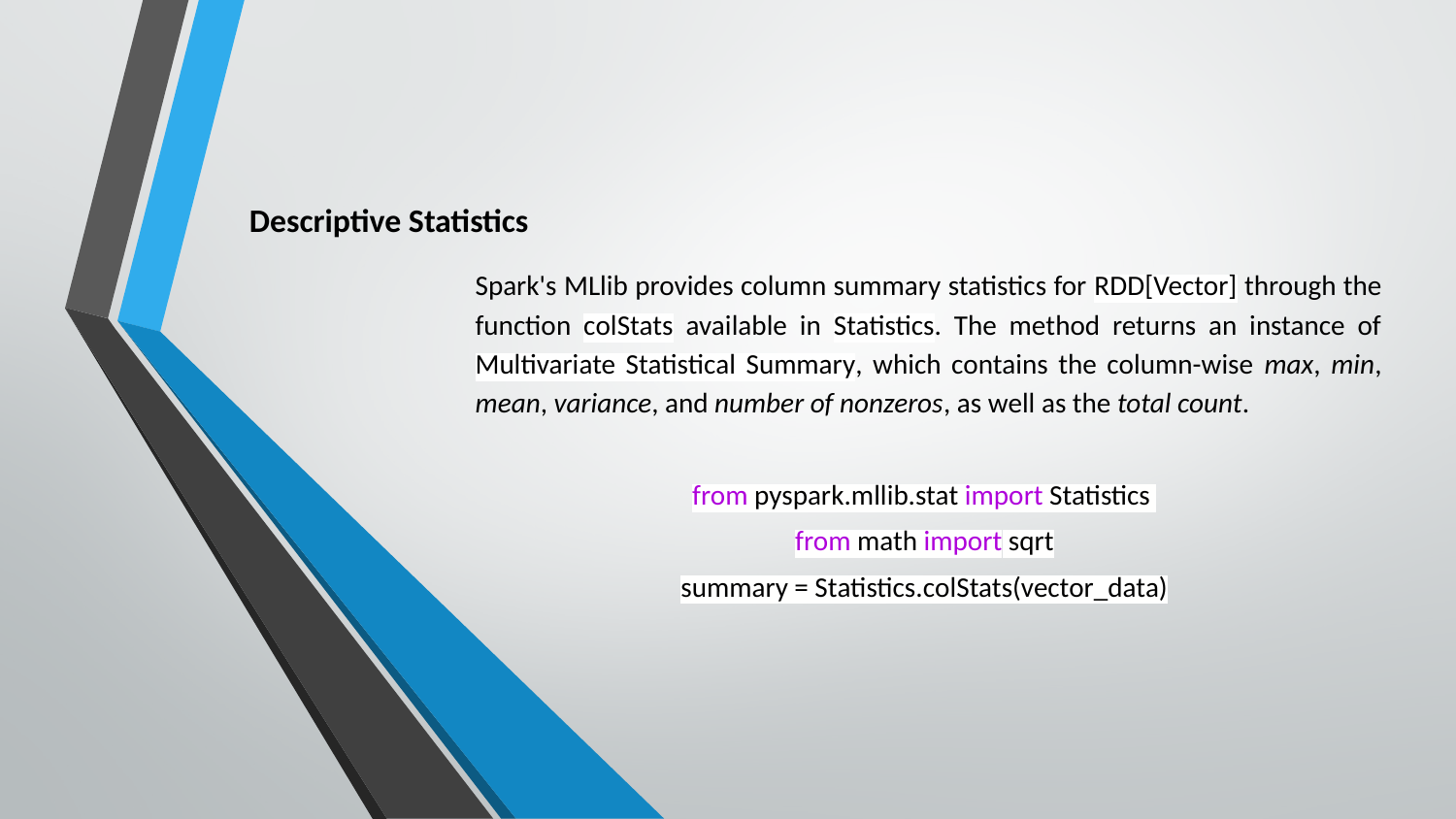

# Descriptive Statistics

Spark's MLlib provides column summary statistics for RDD[Vector] through the function colStats available in Statistics. The method returns an instance of Multivariate Statistical Summary, which contains the column-wise max, min, mean, variance, and number of nonzeros, as well as the total count.

from pyspark.mllib.stat import Statistics
from math import sqrt
summary = Statistics.colStats(vector_data)